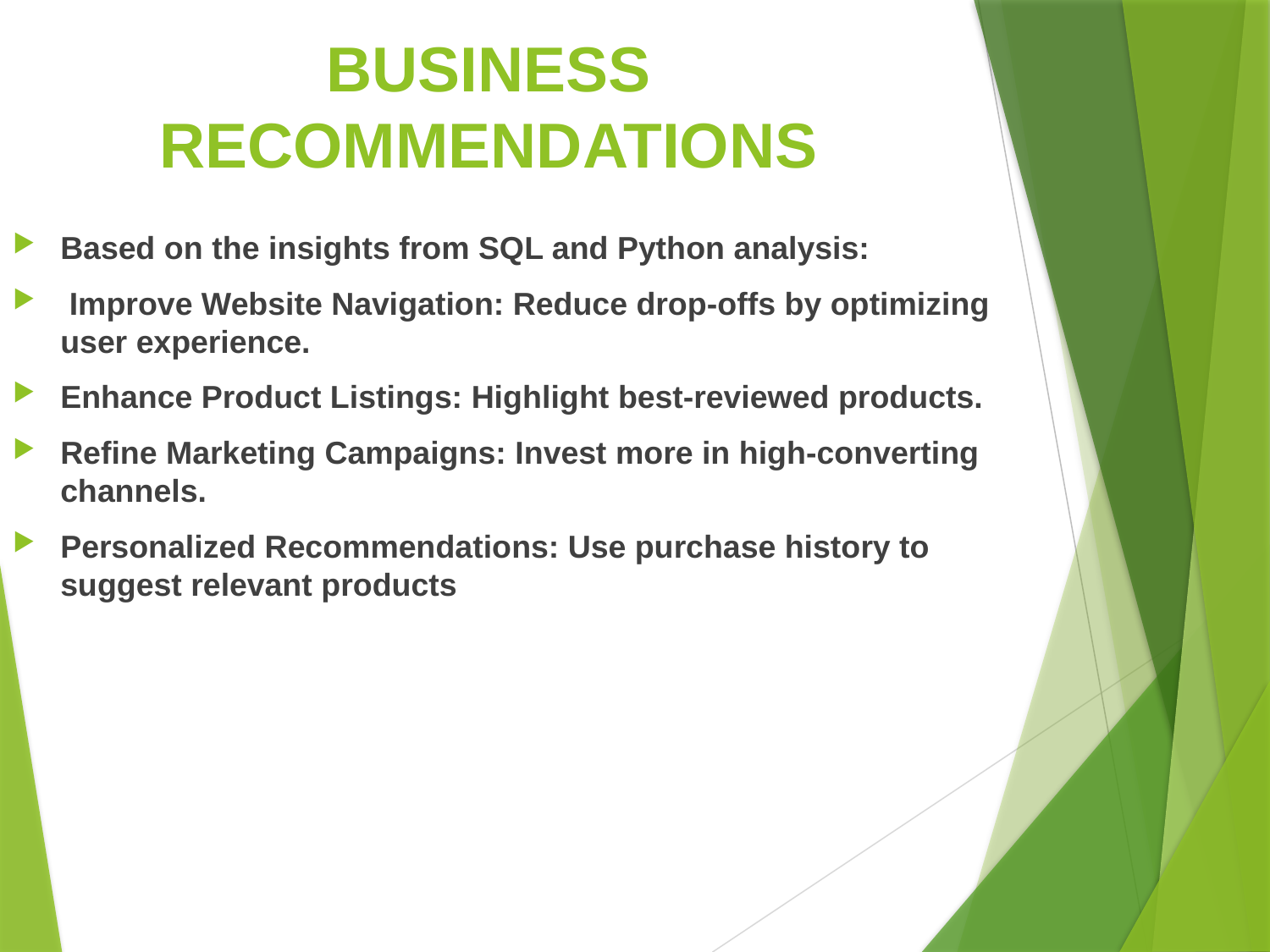

# BUSINESS RECOMMENDATIONS
Based on the insights from SQL and Python analysis:
 Improve Website Navigation: Reduce drop-offs by optimizing user experience.
Enhance Product Listings: Highlight best-reviewed products.
Refine Marketing Campaigns: Invest more in high-converting channels.
Personalized Recommendations: Use purchase history to suggest relevant products